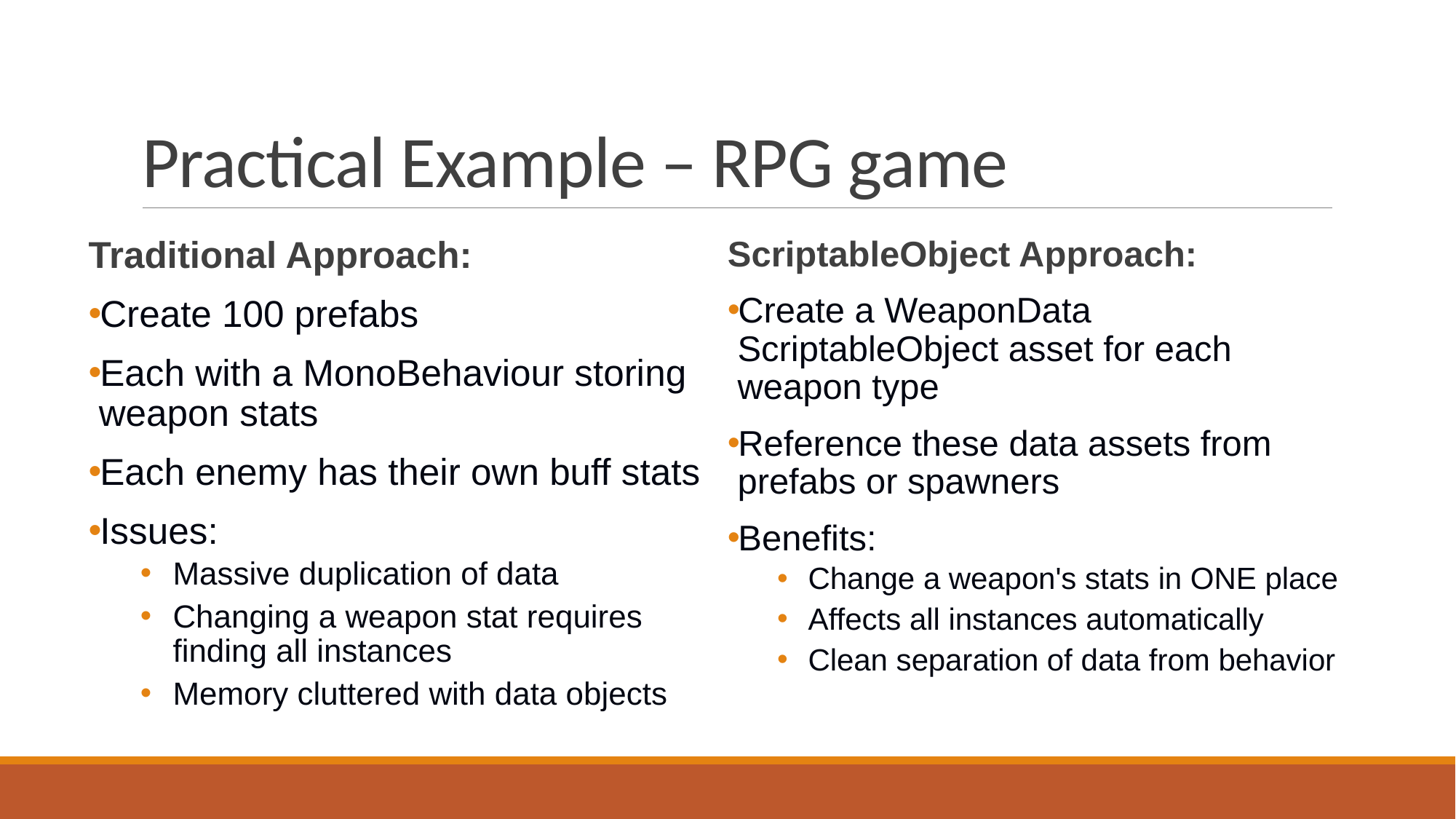

# Practical Example – RPG game
Traditional Approach:
Create 100 prefabs
Each with a MonoBehaviour storing weapon stats
Each enemy has their own buff stats
Issues:
Massive duplication of data
Changing a weapon stat requires finding all instances
Memory cluttered with data objects

ScriptableObject Approach:
Create a WeaponData ScriptableObject asset for each weapon type
Reference these data assets from prefabs or spawners
Benefits:
Change a weapon's stats in ONE place
Affects all instances automatically
Clean separation of data from behavior